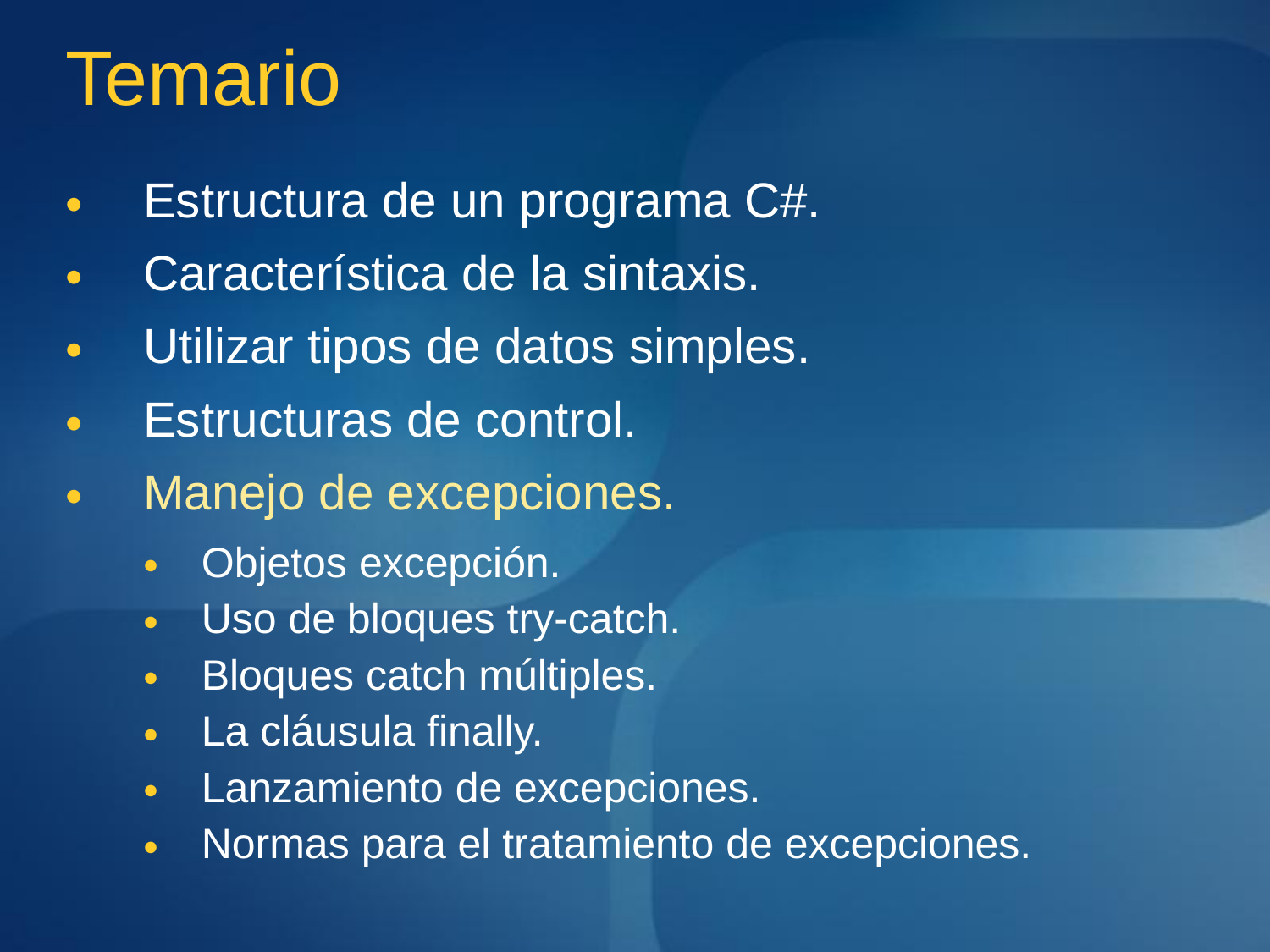

# Temario
Estructura de un programa C#.
Característica de la sintaxis.
Utilizar tipos de datos simples.
Estructuras de control.
Manejo de excepciones.
Objetos excepción.
Uso de bloques try-catch.
Bloques catch múltiples.
La cláusula finally.
Lanzamiento de excepciones.
Normas para el tratamiento de excepciones.